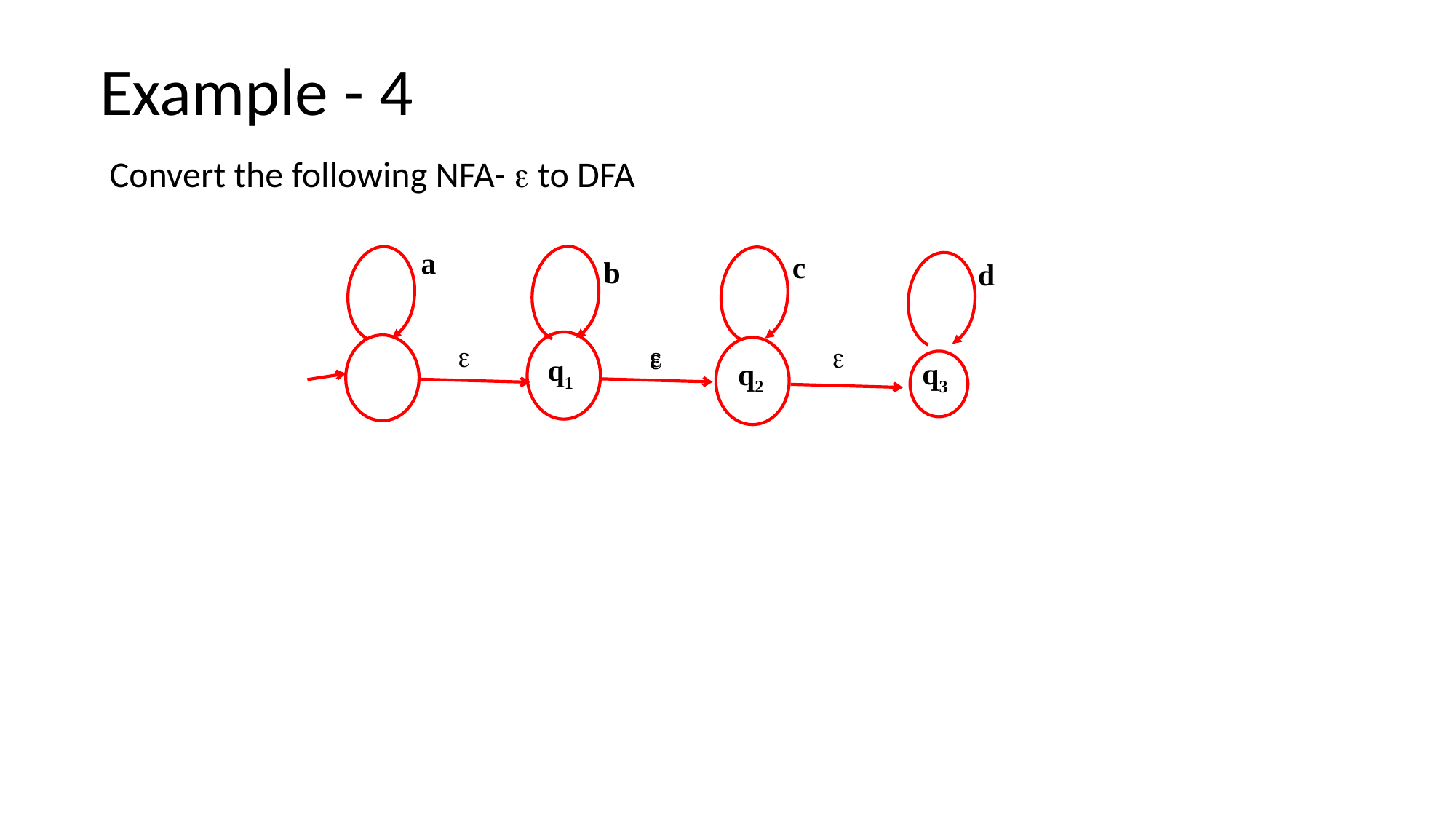

# Example - 4
Convert the following NFA- ε to DFA
a
c
b

ε
ε

q1
q2

d

ε
ε
q3